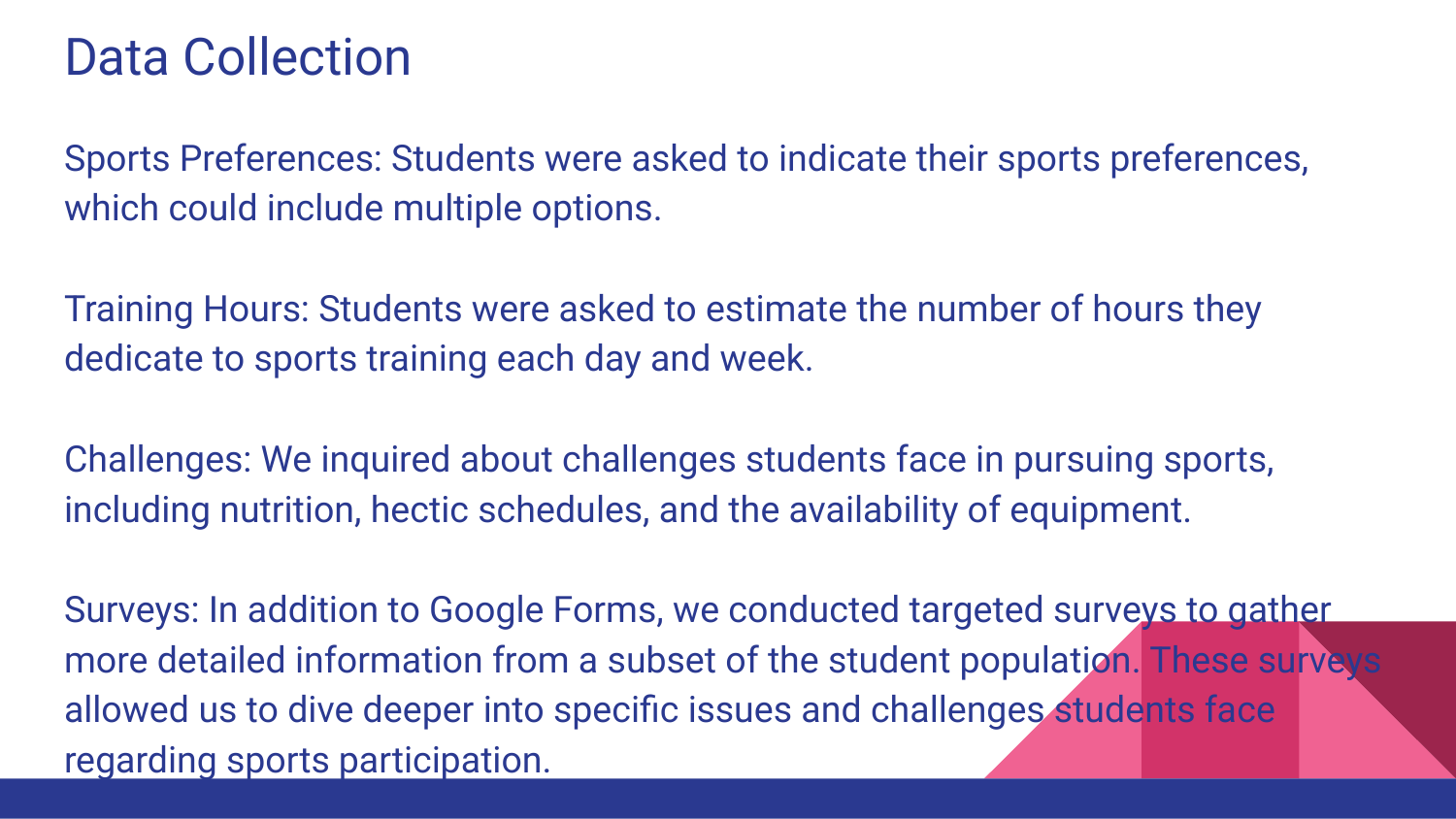

# Data Collection
Sports Preferences: Students were asked to indicate their sports preferences, which could include multiple options.

Training Hours: Students were asked to estimate the number of hours they dedicate to sports training each day and week.

Challenges: We inquired about challenges students face in pursuing sports, including nutrition, hectic schedules, and the availability of equipment.

Surveys: In addition to Google Forms, we conducted targeted surveys to gather more detailed information from a subset of the student population. These surveys allowed us to dive deeper into specific issues and challenges students face regarding sports participation.